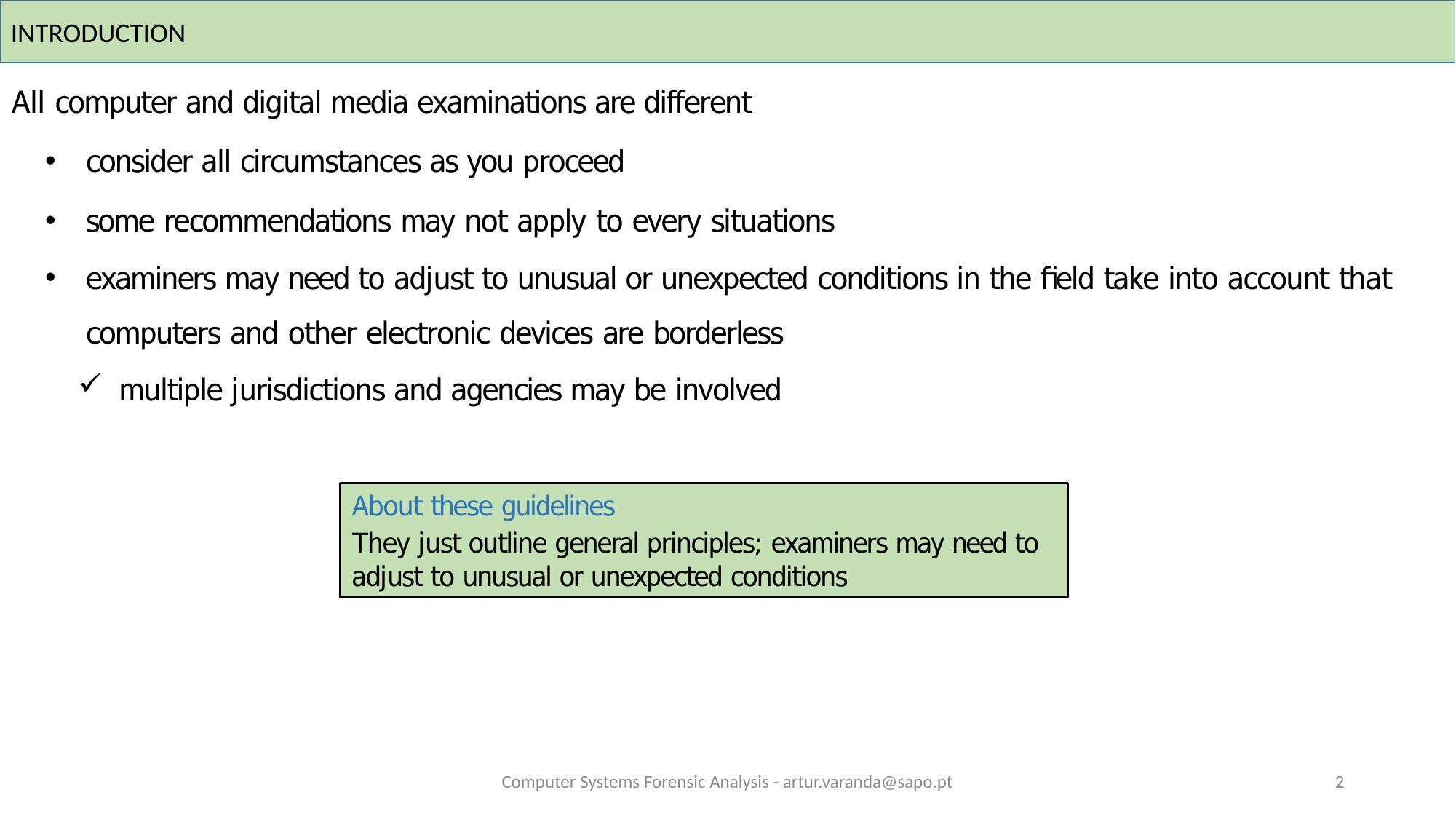

INTRODUCTION
All computer and digital media examinations are different
consider all circumstances as you proceed
some recommendations may not apply to every situations
examiners may need to adjust to unusual or unexpected conditions in the field take into account that computers and other electronic devices are borderless
multiple jurisdictions and agencies may be involved
About these guidelines
They just outline general principles; examiners may need to adjust to unusual or unexpected conditions
Computer Systems Forensic Analysis - artur.varanda@sapo.pt
2